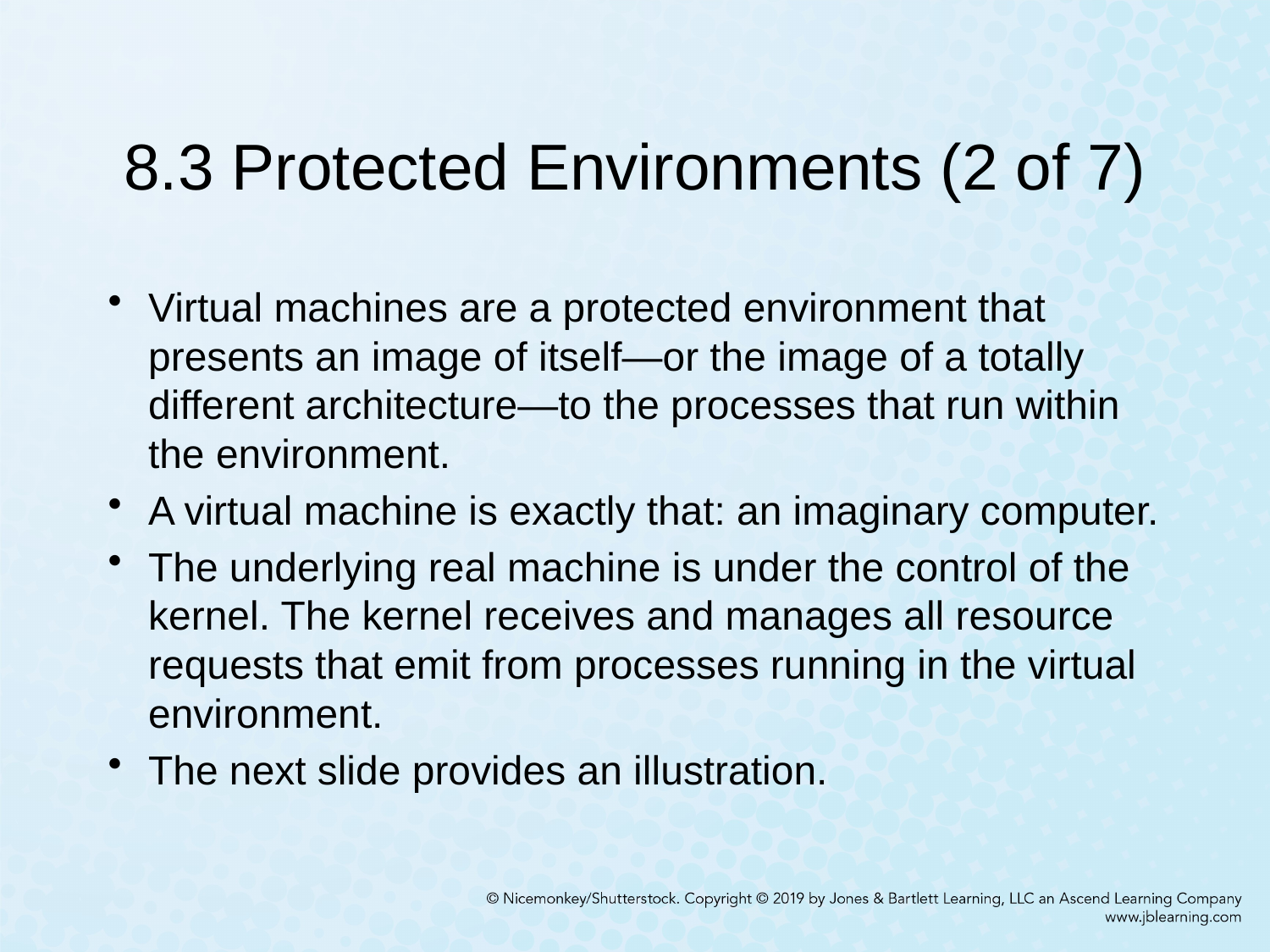

# 8.3 Protected Environments (2 of 7)
Virtual machines are a protected environment that presents an image of itself—or the image of a totally different architecture—to the processes that run within the environment.
A virtual machine is exactly that: an imaginary computer.
The underlying real machine is under the control of the kernel. The kernel receives and manages all resource requests that emit from processes running in the virtual environment.
The next slide provides an illustration.